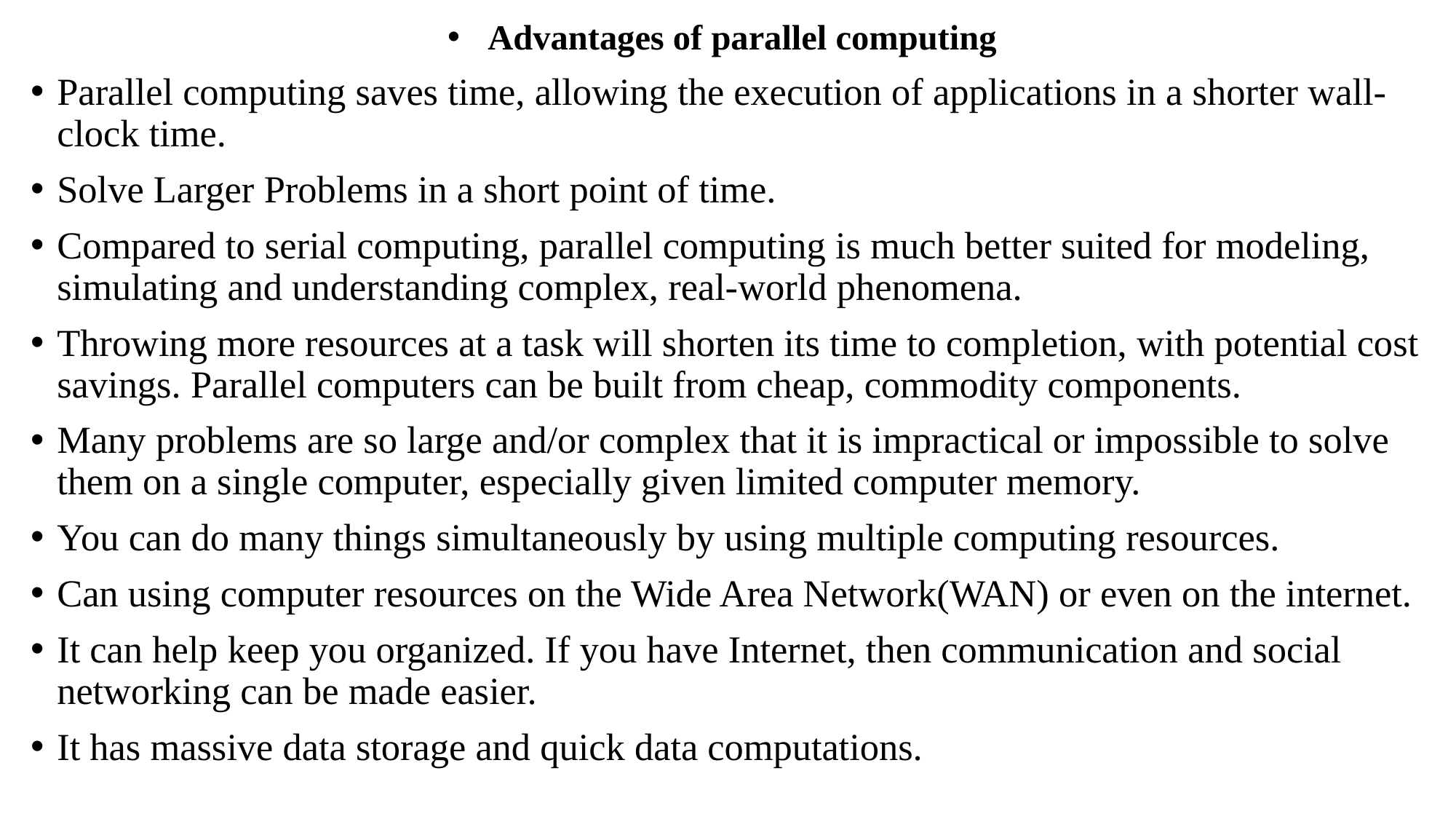

Advantages of parallel computing
Parallel computing saves time, allowing the execution of applications in a shorter wall-clock time.
Solve Larger Problems in a short point of time.
Compared to serial computing, parallel computing is much better suited for modeling, simulating and understanding complex, real-world phenomena.
Throwing more resources at a task will shorten its time to completion, with potential cost savings. Parallel computers can be built from cheap, commodity components.
Many problems are so large and/or complex that it is impractical or impossible to solve them on a single computer, especially given limited computer memory.
You can do many things simultaneously by using multiple computing resources.
Can using computer resources on the Wide Area Network(WAN) or even on the internet.
It can help keep you organized. If you have Internet, then communication and social networking can be made easier.
It has massive data storage and quick data computations.